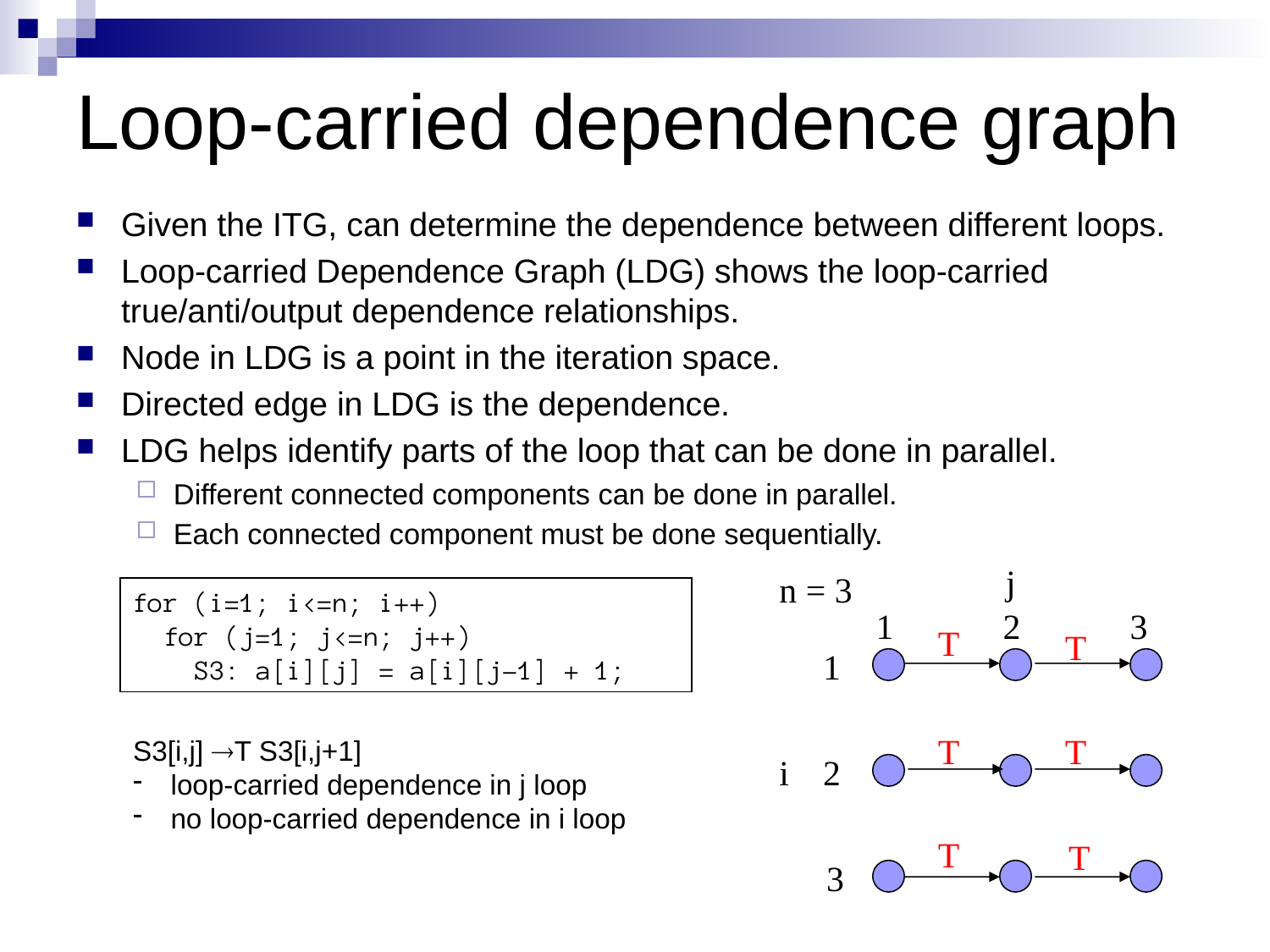

# Loop-carried dependence graph
Given the ITG, can determine the dependence between different loops.
Loop-carried Dependence Graph (LDG) shows the loop-carried  true/anti/output dependence relationships.
Node in LDG is a point in the iteration space.
Directed edge in LDG is the dependence.
LDG helps identify parts of the loop that can be done in parallel.
Different connected components can be done in parallel.
Each connected component must be done sequentially.
j
n = 3
1
2
3
T
T
1

T
T
i
2

T
T
3

for (i=1; i<=n; i++)
  for (j=1; j<=n; j++)
    S3: a[i][j] = a[i][j-1] + 1;
S3[i,j] →T S3[i,j+1]
 loop-carried dependence in j loop
 no loop-carried dependence in i loop